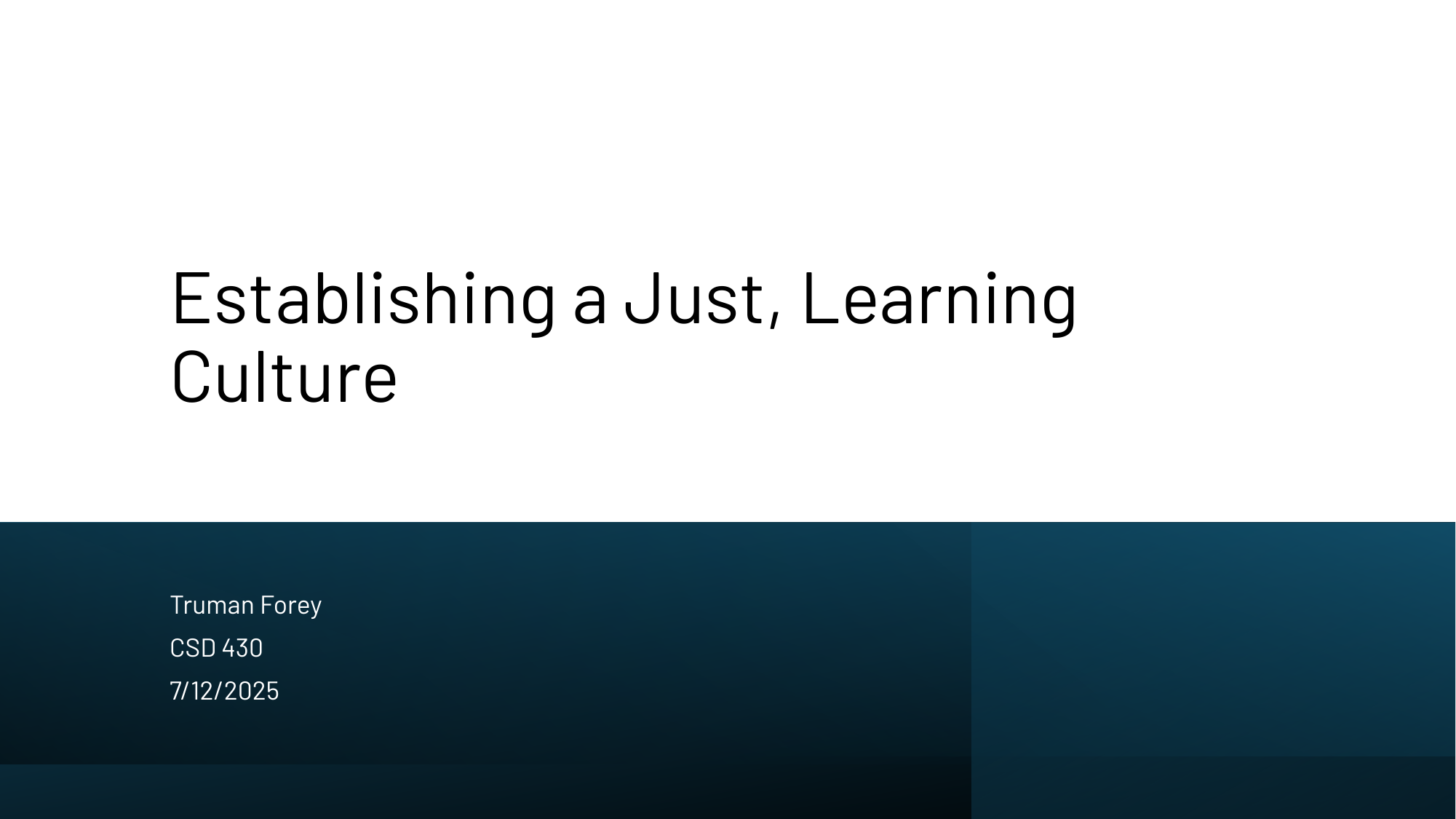

# Establishing a Just, Learning Culture

Truman Forey
CSD 430
7/12/2025